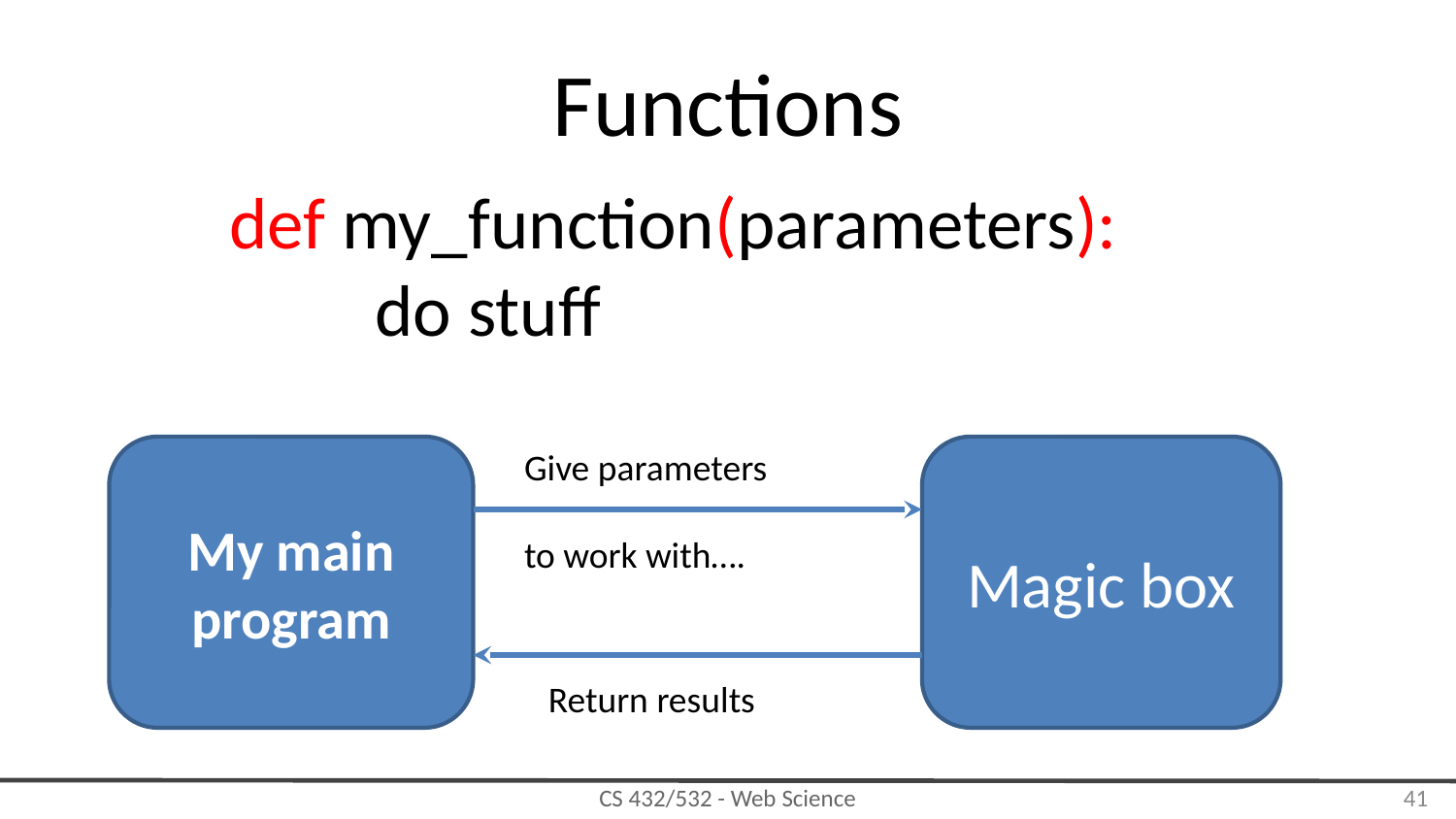

# Functions
def my_function(parameters):
	do stuff

My main program
Give parameters

to work with….
Magic box
Return results
41